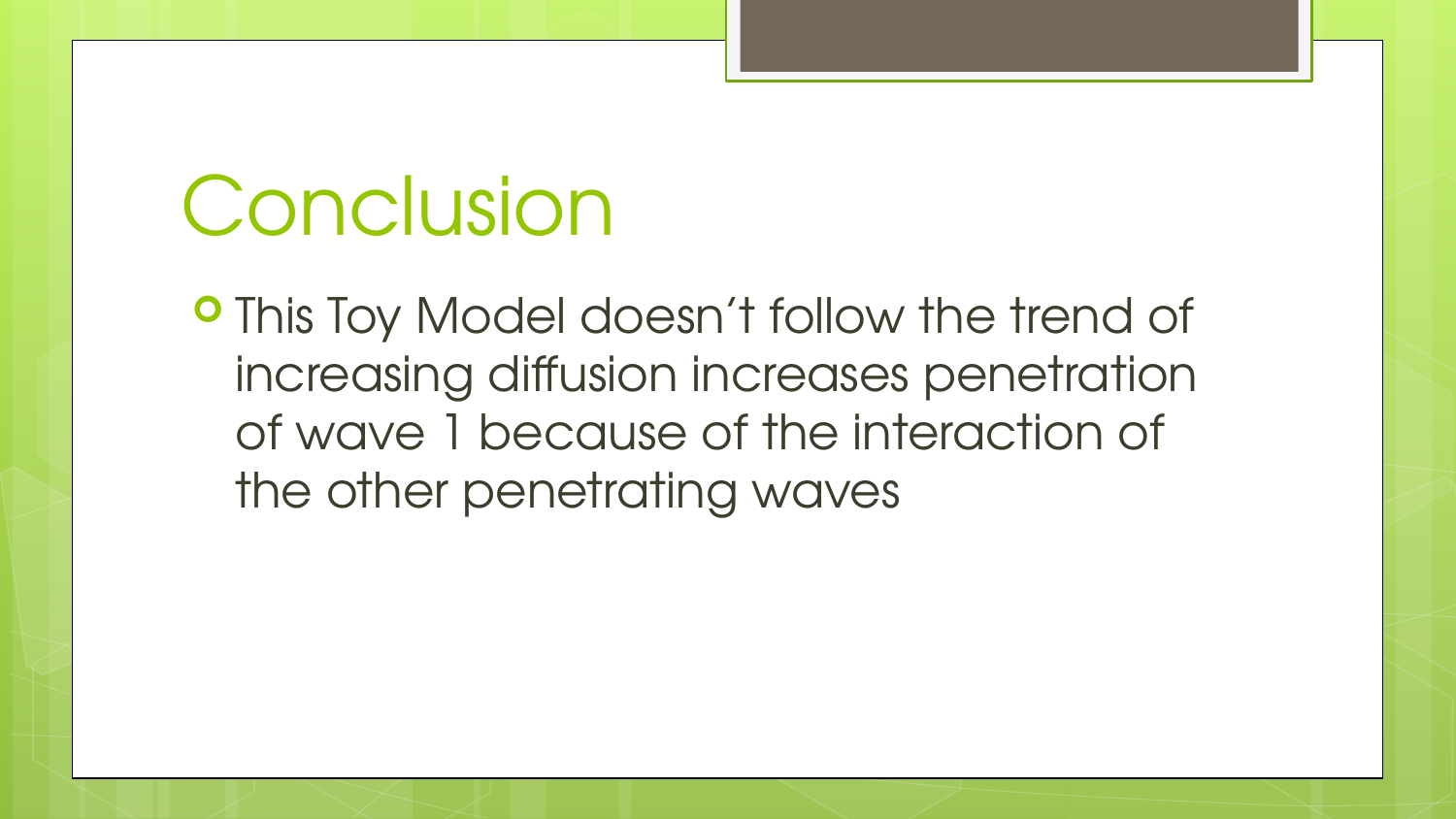

# Conclusion
This Toy Model doesn’t follow the trend of increasing diffusion increases penetration of wave 1 because of the interaction of the other penetrating waves